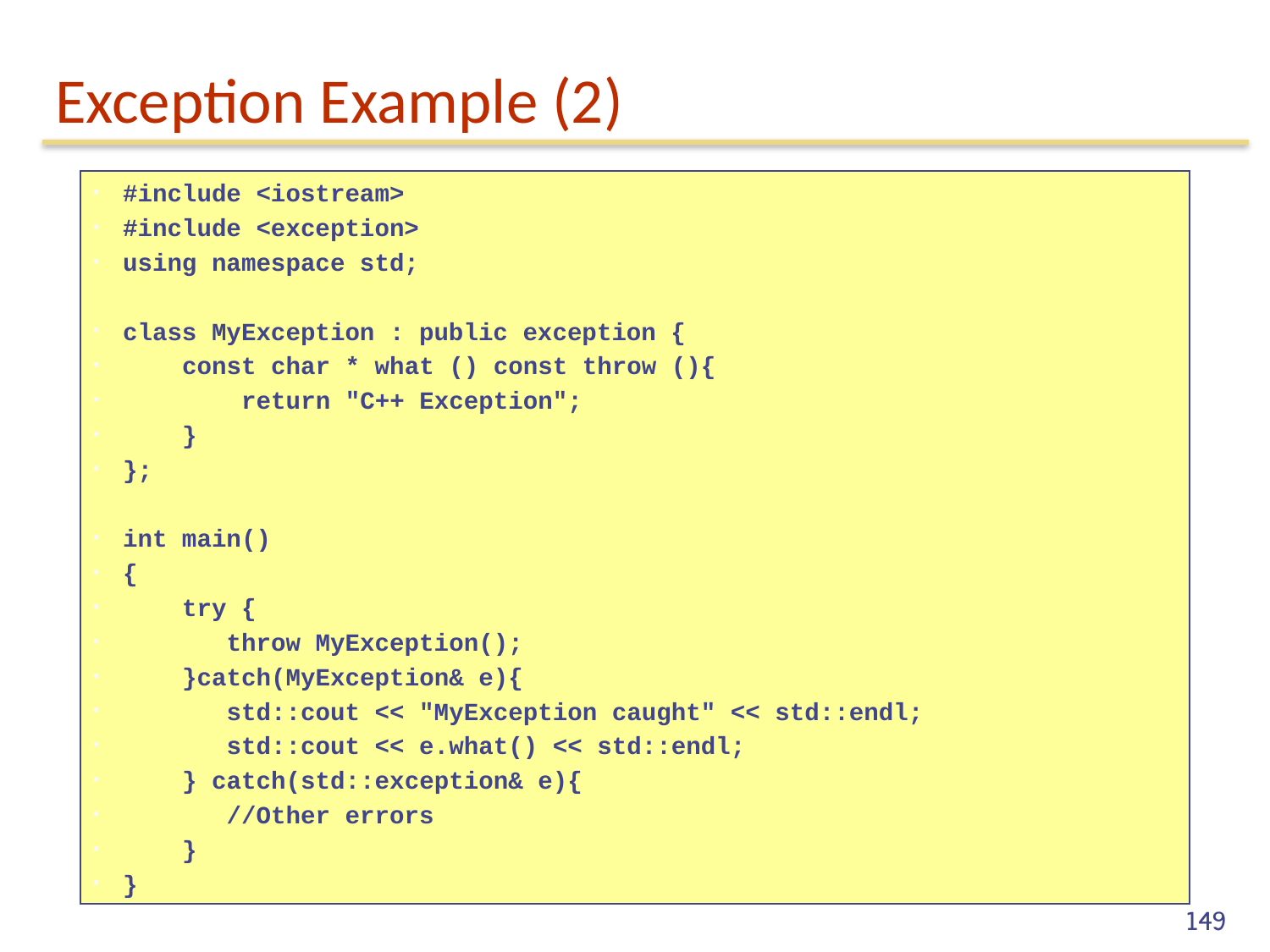

# Exception Example (2)
#include <iostream>
#include <exception>
using namespace std;

class MyException : public exception {
    const char * what () const throw (){
        return "C++ Exception";
    }
};

int main()
{
    try {
       throw MyException();
    }catch(MyException& e){
       std::cout << "MyException caught" << std::endl;
       std::cout << e.what() << std::endl;
    } catch(std::exception& e){
       //Other errors
    }
}
149